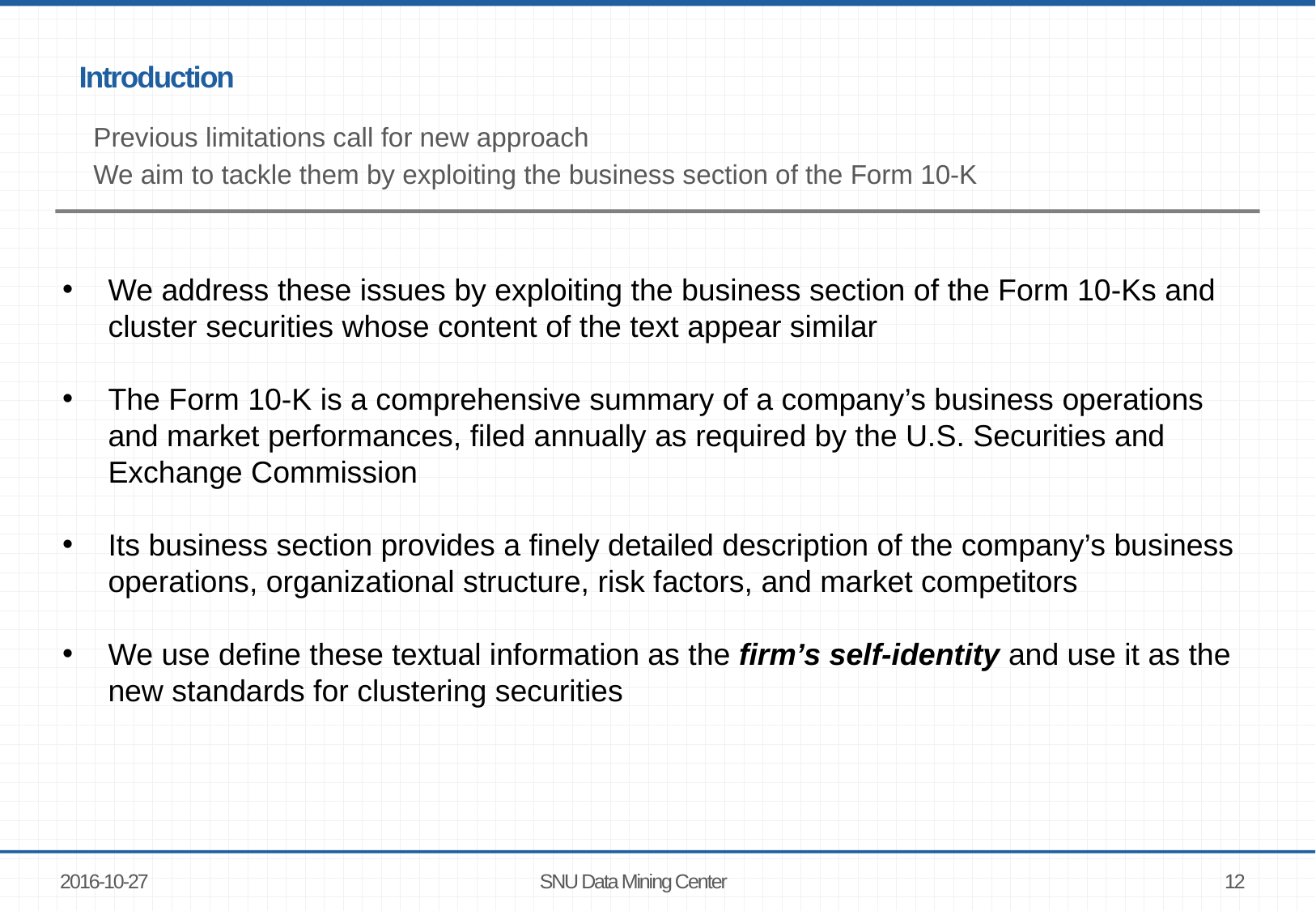

# Introduction
Previous limitations call for new approach
We aim to tackle them by exploiting the business section of the Form 10-K
We address these issues by exploiting the business section of the Form 10-Ks and cluster securities whose content of the text appear similar

The Form 10-K is a comprehensive summary of a company’s business operations and market performances, filed annually as required by the U.S. Securities and Exchange Commission

Its business section provides a finely detailed description of the company’s business operations, organizational structure, risk factors, and market competitors

We use define these textual information as the firm’s self-identity and use it as the new standards for clustering securities